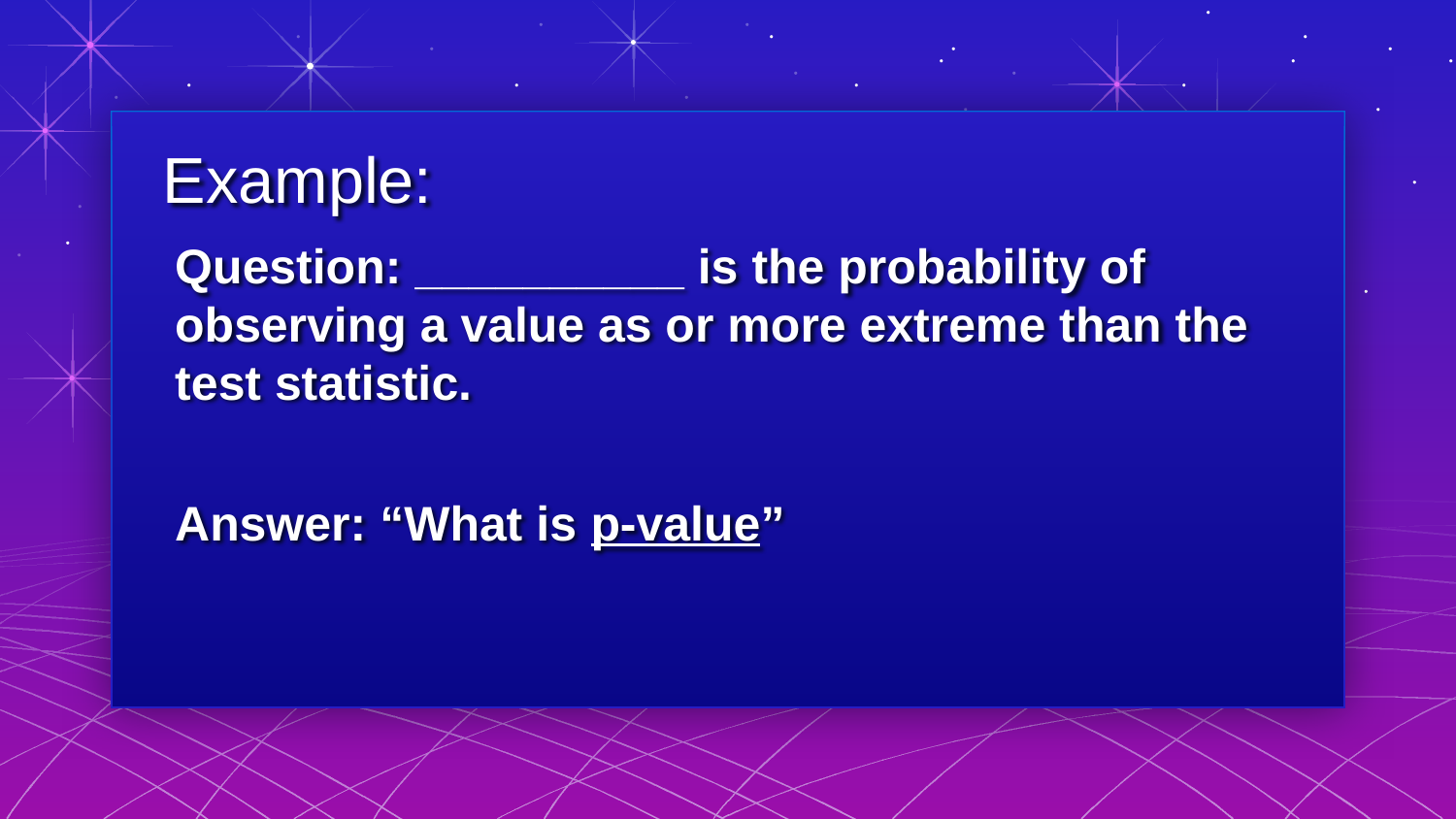

# Example:
Question: __________ is the probability of observing a value as or more extreme than the test statistic.

Answer: “What is p-value”